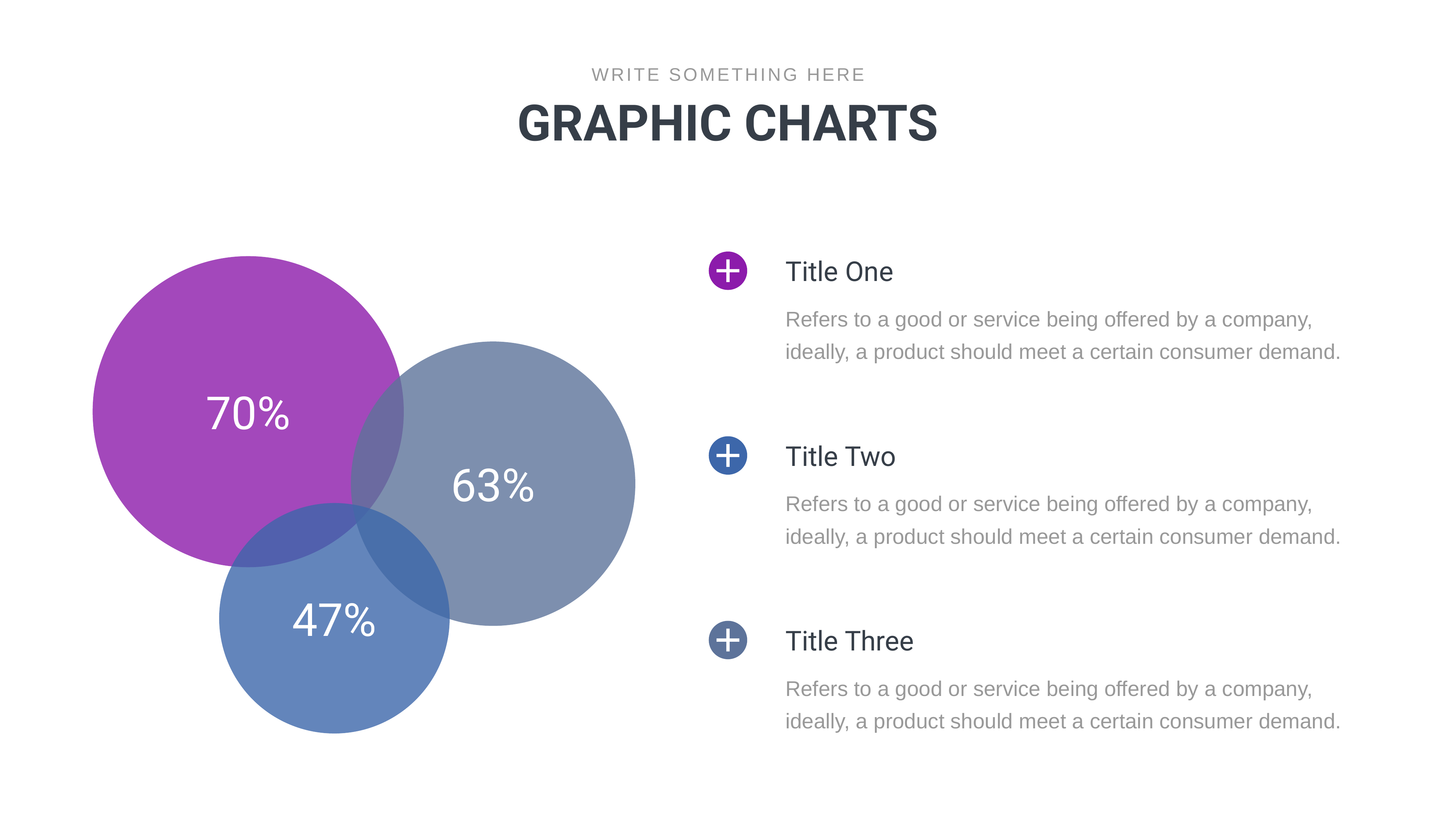

WRITE SOMETHING HERE
GRAPHIC CHARTS
Title One

Refers to a good or service being offered by a company, ideally, a product should meet a certain consumer demand.

70%
Title Two

63%
Refers to a good or service being offered by a company, ideally, a product should meet a certain consumer demand.

47%

Title Three
Refers to a good or service being offered by a company, ideally, a product should meet a certain consumer demand.